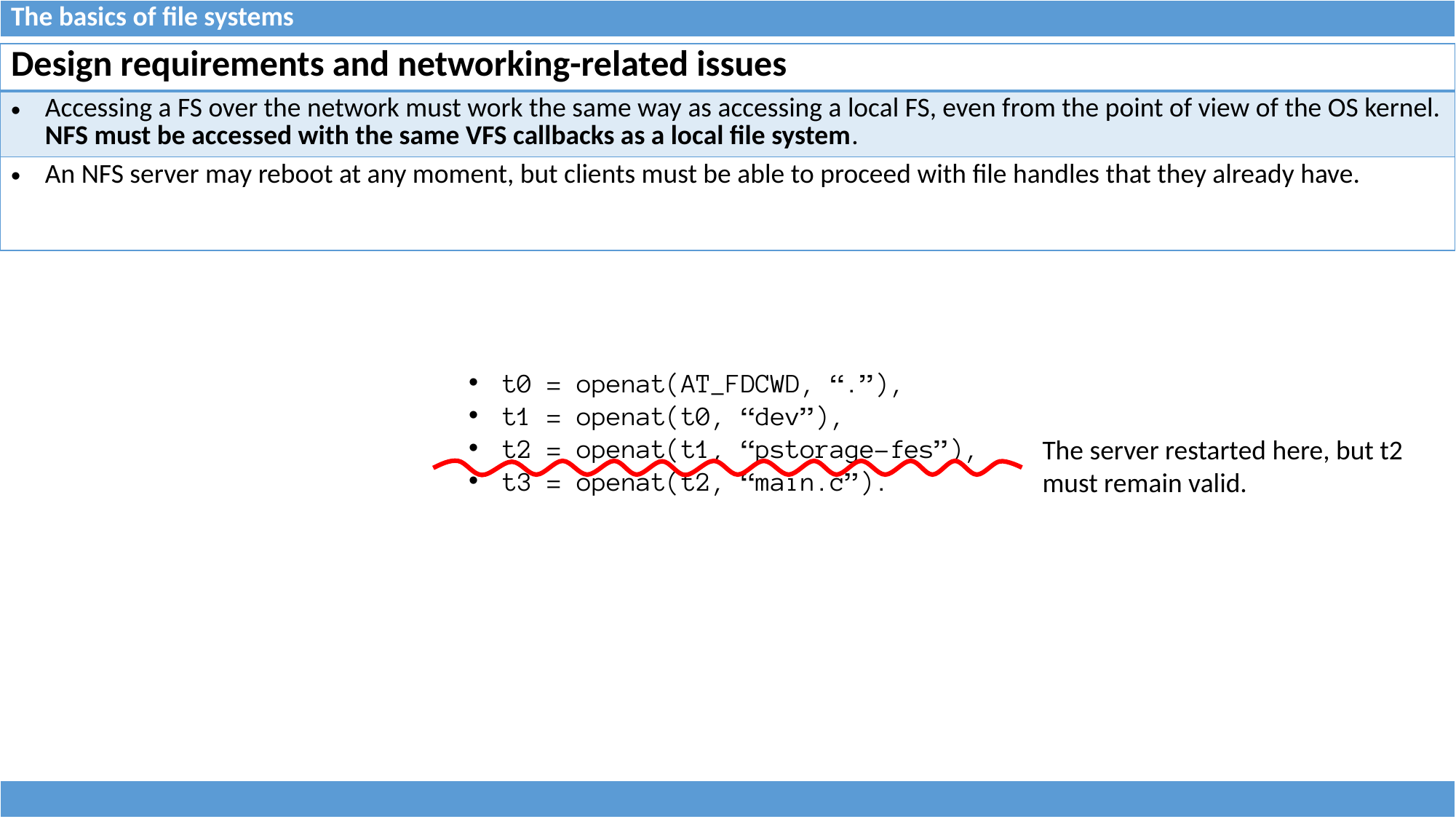

| The basics of file systems |
| --- |
| Design requirements and networking-related issues |
| --- |
| Accessing a FS over the network must work the same way as accessing a local FS, even from the point of view of the OS kernel. NFS must be accessed with the same VFS callbacks as a local file system. |
| An NFS server may reboot at any moment, but clients must be able to proceed with file handles that they already have. |
t0 = openat(AT_FDCWD, “.”),
t1 = openat(t0, “dev”),
t2 = openat(t1, “pstorage-fes”),
t3 = openat(t2, “main.c”).

The server restarted here, but t2 must remain valid.

|  |
| --- |